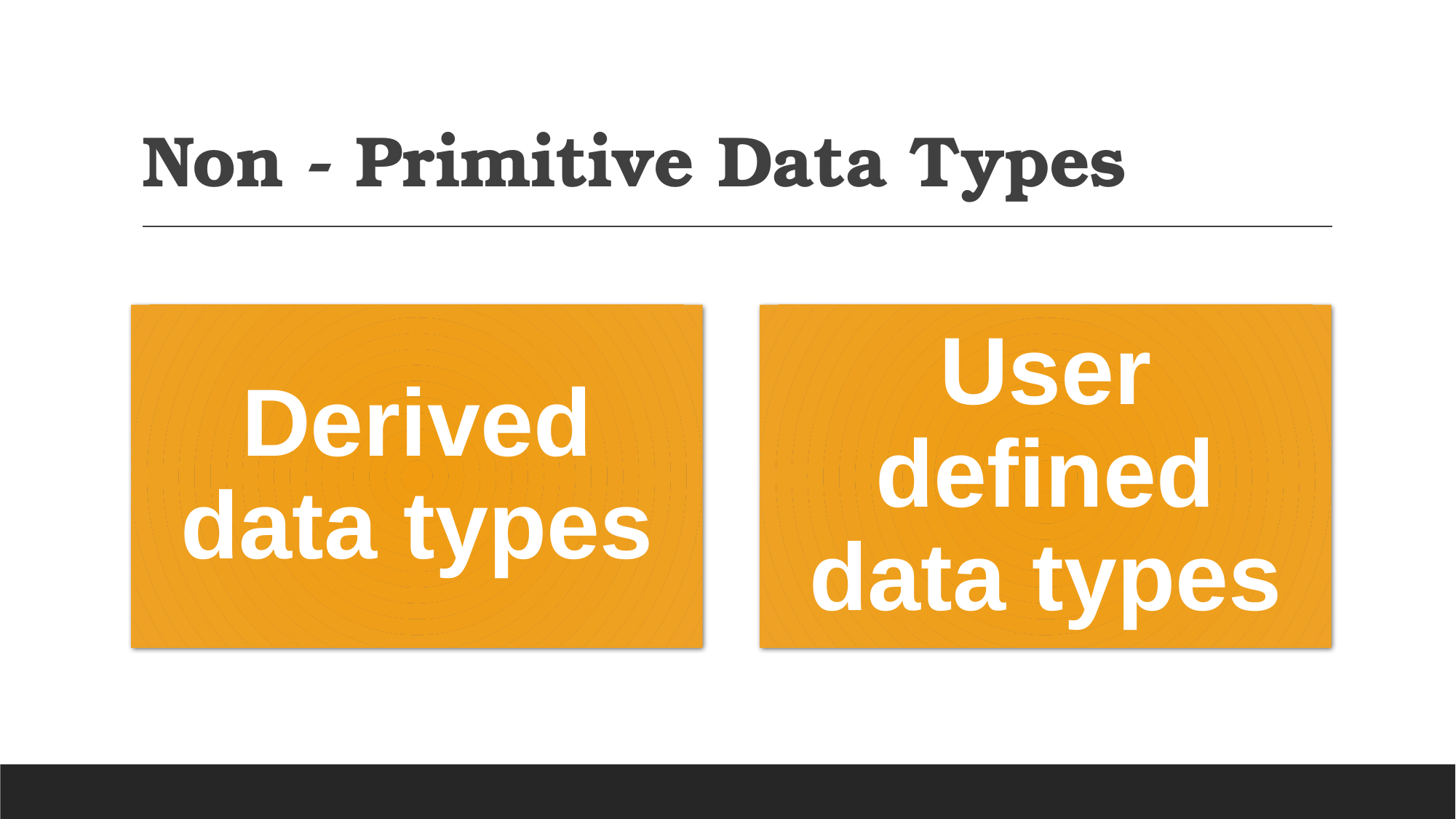

# Non - Primitive Data Types
Derived data types
User defined data types